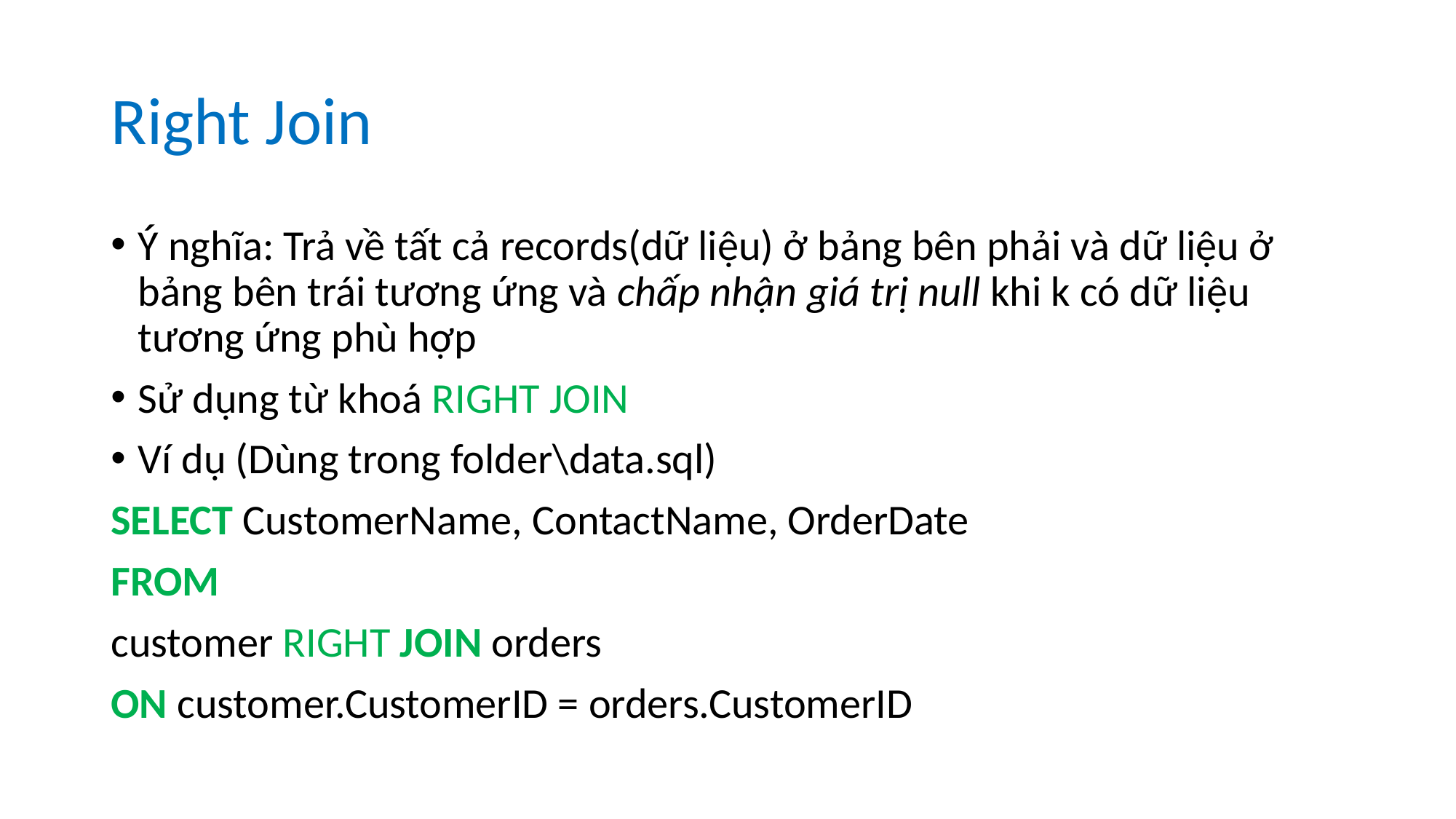

# Right Join
Ý nghĩa: Trả về tất cả records(dữ liệu) ở bảng bên phải và dữ liệu ở bảng bên trái tương ứng và chấp nhận giá trị null khi k có dữ liệu tương ứng phù hợp
Sử dụng từ khoá RIGHT JOIN
Ví dụ (Dùng trong folder\data.sql)
SELECT CustomerName, ContactName, OrderDate
FROM
customer RIGHT JOIN orders
ON customer.CustomerID = orders.CustomerID